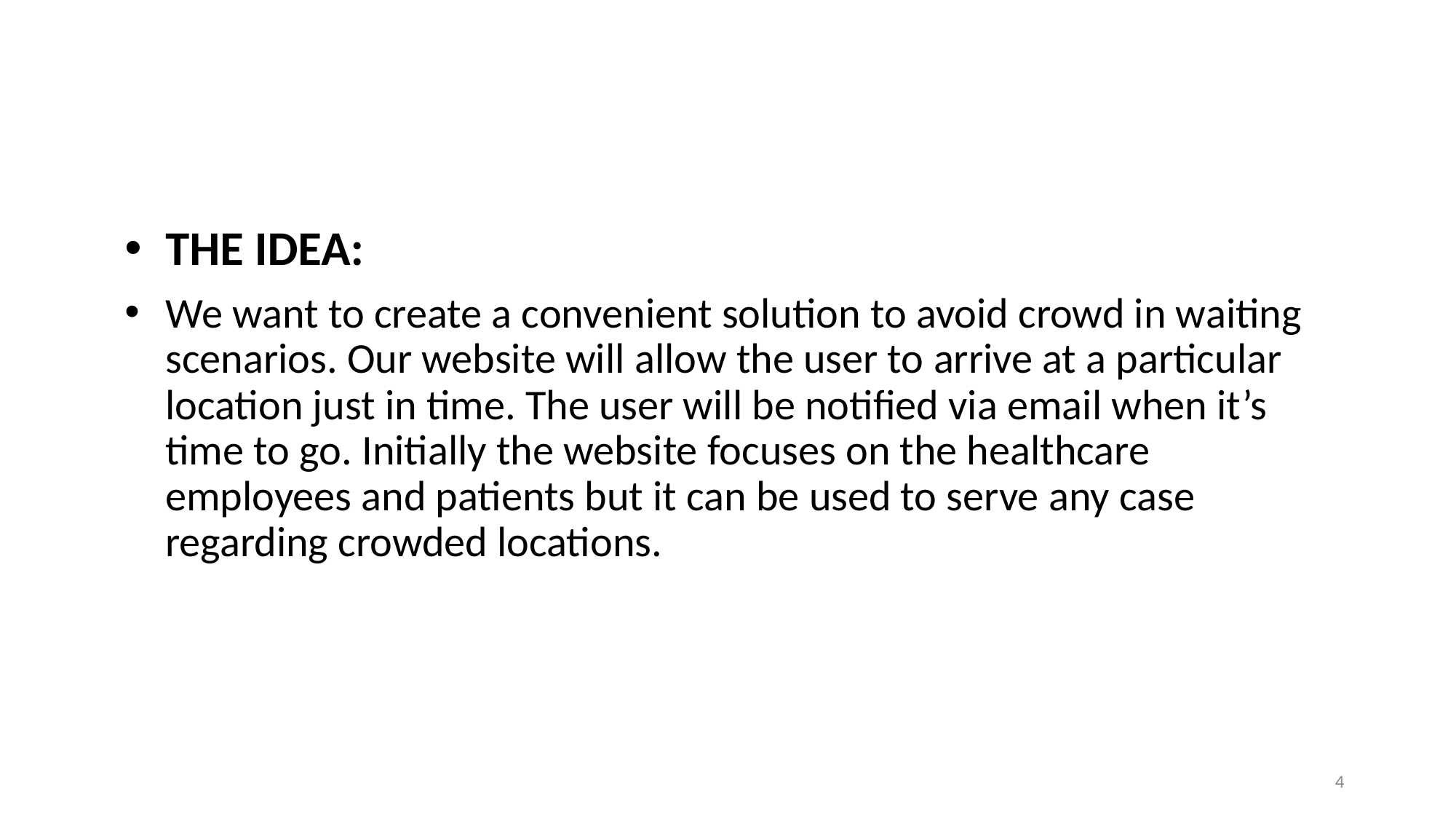

THE IDEA:
We want to create a convenient solution to avoid crowd in waiting scenarios. Our website will allow the user to arrive at a particular location just in time. The user will be notified via email when it’s time to go. Initially the website focuses on the healthcare employees and patients but it can be used to serve any case regarding crowded locations.

4